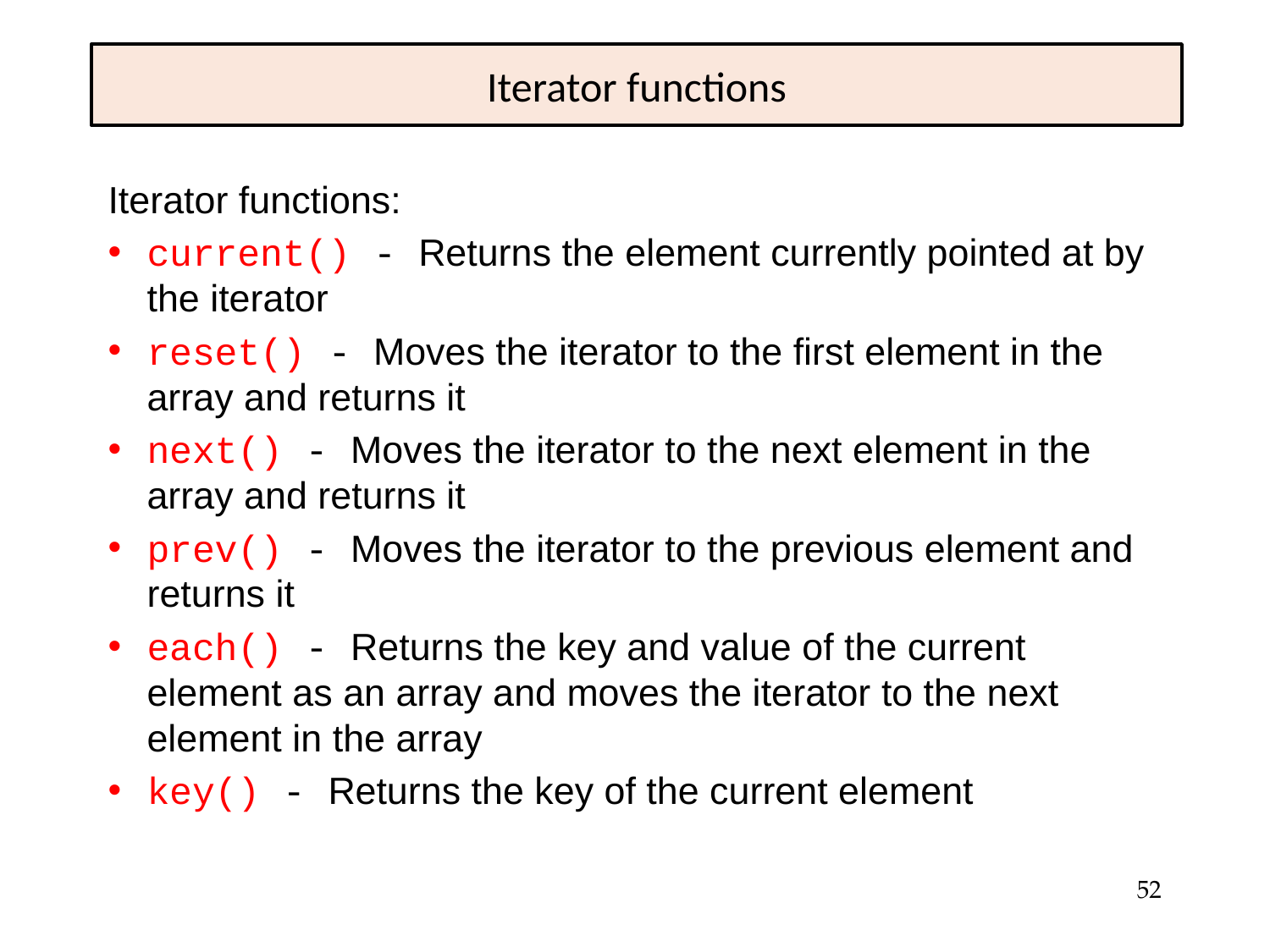

# Iterator functions
Iterator functions:
current() - Returns the element currently pointed at by the iterator
reset() - Moves the iterator to the first element in the array and returns it
next() - Moves the iterator to the next element in the array and returns it
prev() - Moves the iterator to the previous element and returns it
each() - Returns the key and value of the current element as an array and moves the iterator to the next element in the array
key() - Returns the key of the current element
52